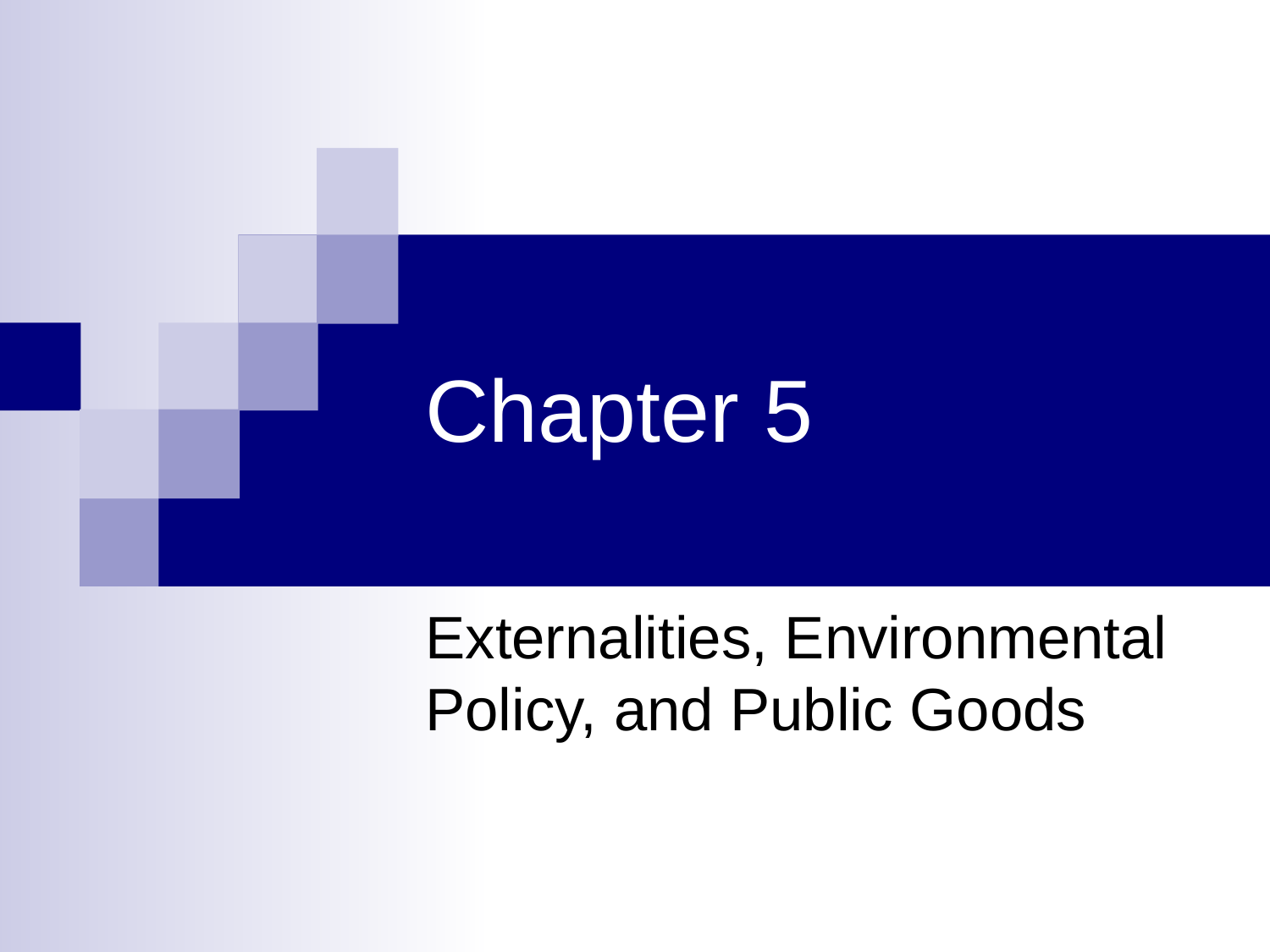

# Chapter 5
Externalities, Environmental Policy, and Public Goods